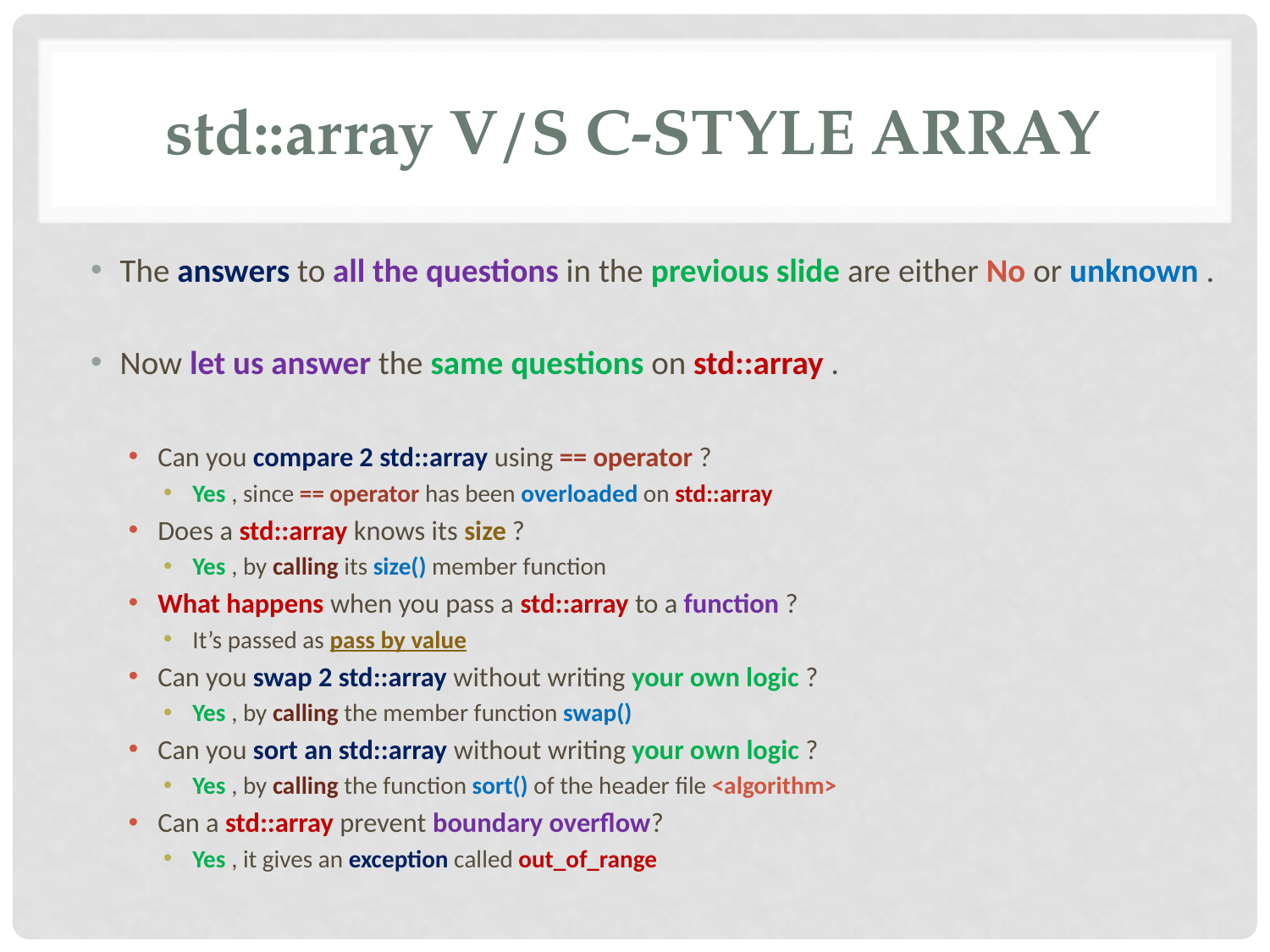

# std::array v/s C-Style array
The answers to all the questions in the previous slide are either No or unknown .

Now let us answer the same questions on std::array .

Can you compare 2 std::array using == operator ?
Yes , since == operator has been overloaded on std::array
Does a std::array knows its size ?
Yes , by calling its size() member function
What happens when you pass a std::array to a function ?
It’s passed as pass by value
Can you swap 2 std::array without writing your own logic ?
Yes , by calling the member function swap()
Can you sort an std::array without writing your own logic ?
Yes , by calling the function sort() of the header file <algorithm>
Can a std::array prevent boundary overflow?
Yes , it gives an exception called out_of_range